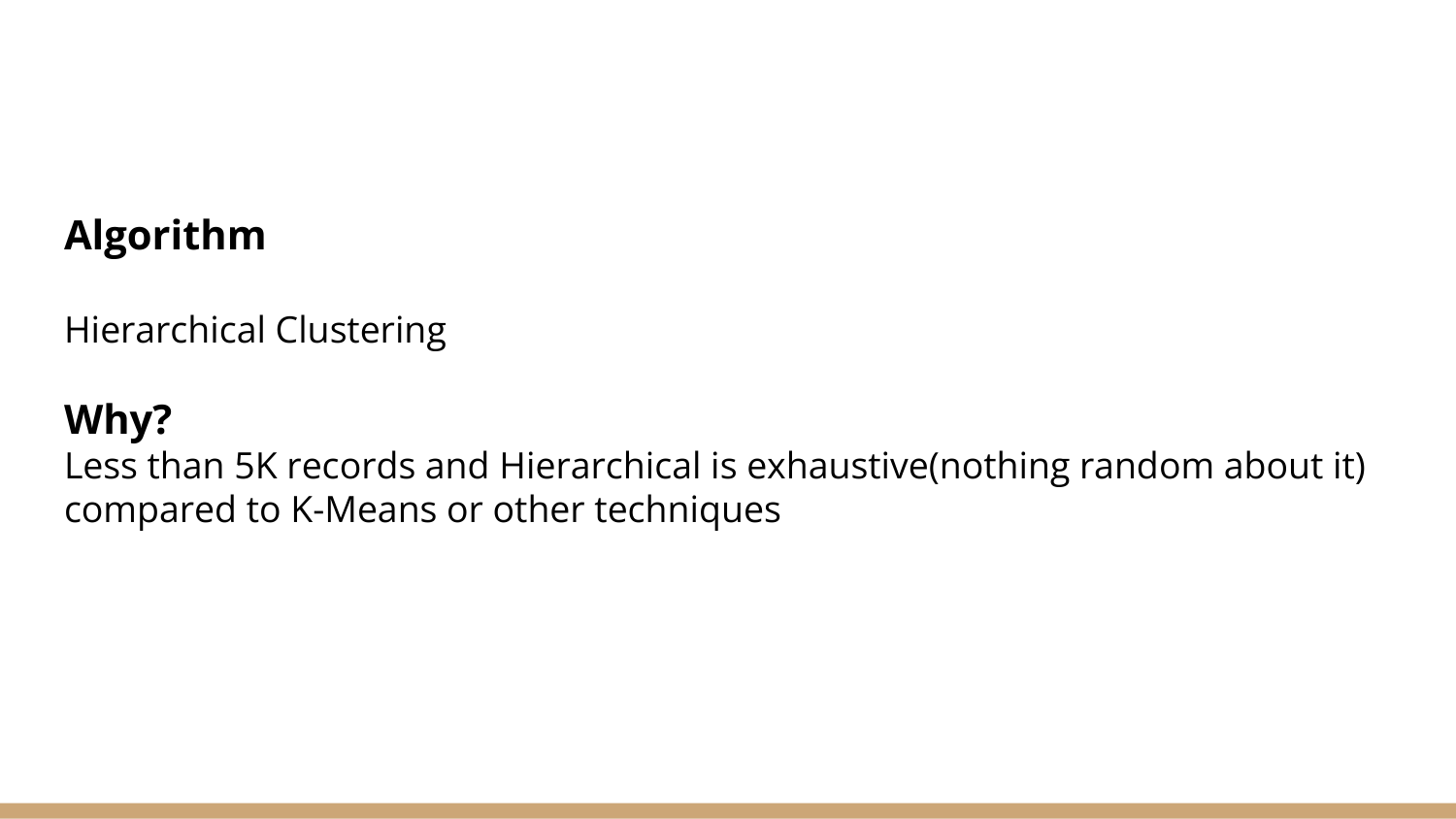

#
Algorithm

Hierarchical Clustering

Why?
Less than 5K records and Hierarchical is exhaustive(nothing random about it) compared to K-Means or other techniques